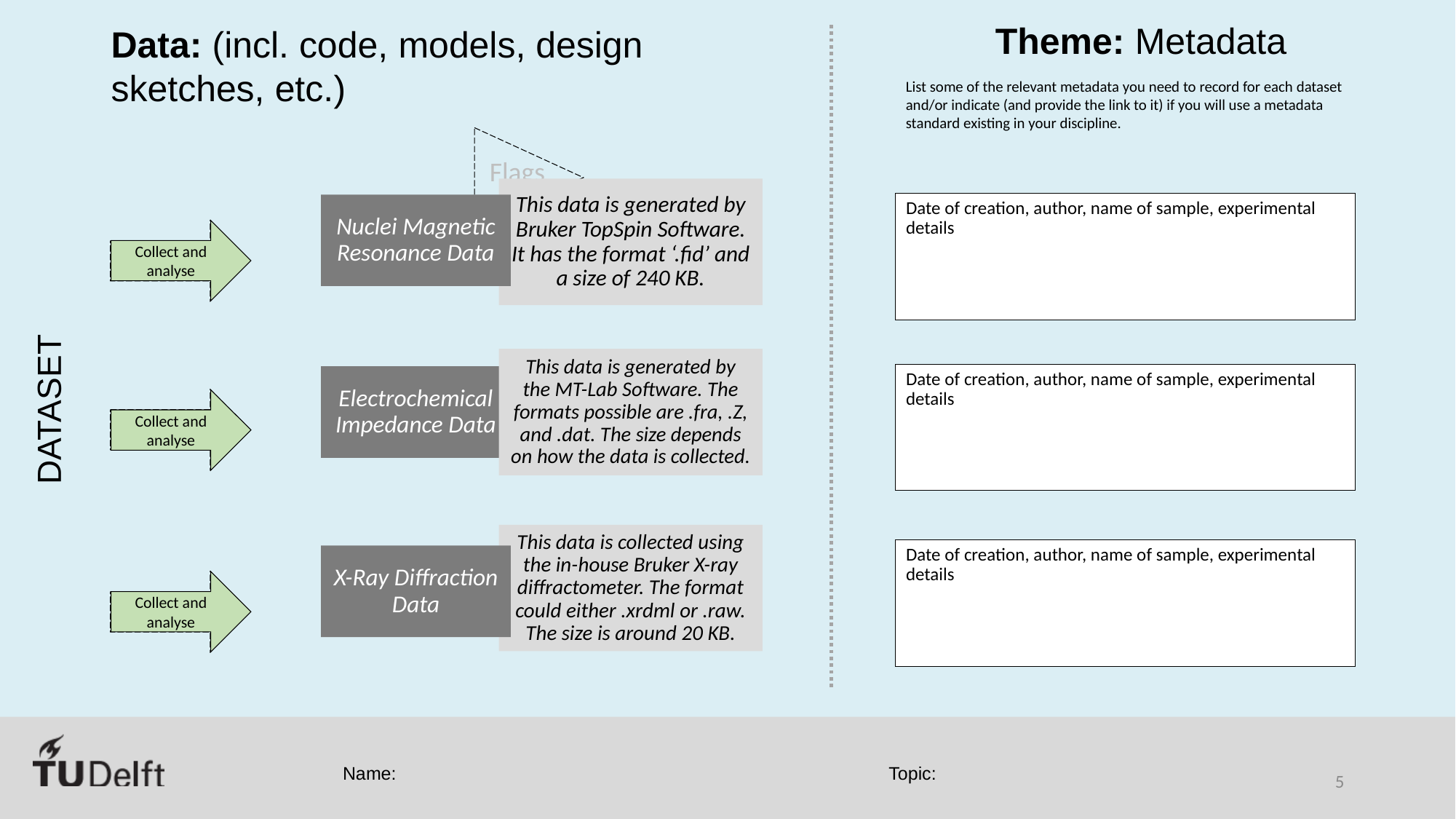

This data is generated by Bruker TopSpin Software. It has the format ‘.fid’ and a size of 240 KB.
Date of creation, author, name of sample, experimental details
Nuclei Magnetic Resonance Data
Collect and analyse
This data is generated by the MT-Lab Software. The formats possible are .fra, .Z, and .dat. The size depends on how the data is collected.
Date of creation, author, name of sample, experimental details

Electrochemical Impedance Data
Collect and analyse
This data is collected using the in-house Bruker X-ray diffractometer. The format could either .xrdml or .raw. The size is around 20 KB.
Date of creation, author, name of sample, experimental details

X-Ray Diffraction Data
Collect and analyse
Name:
Topic:
5